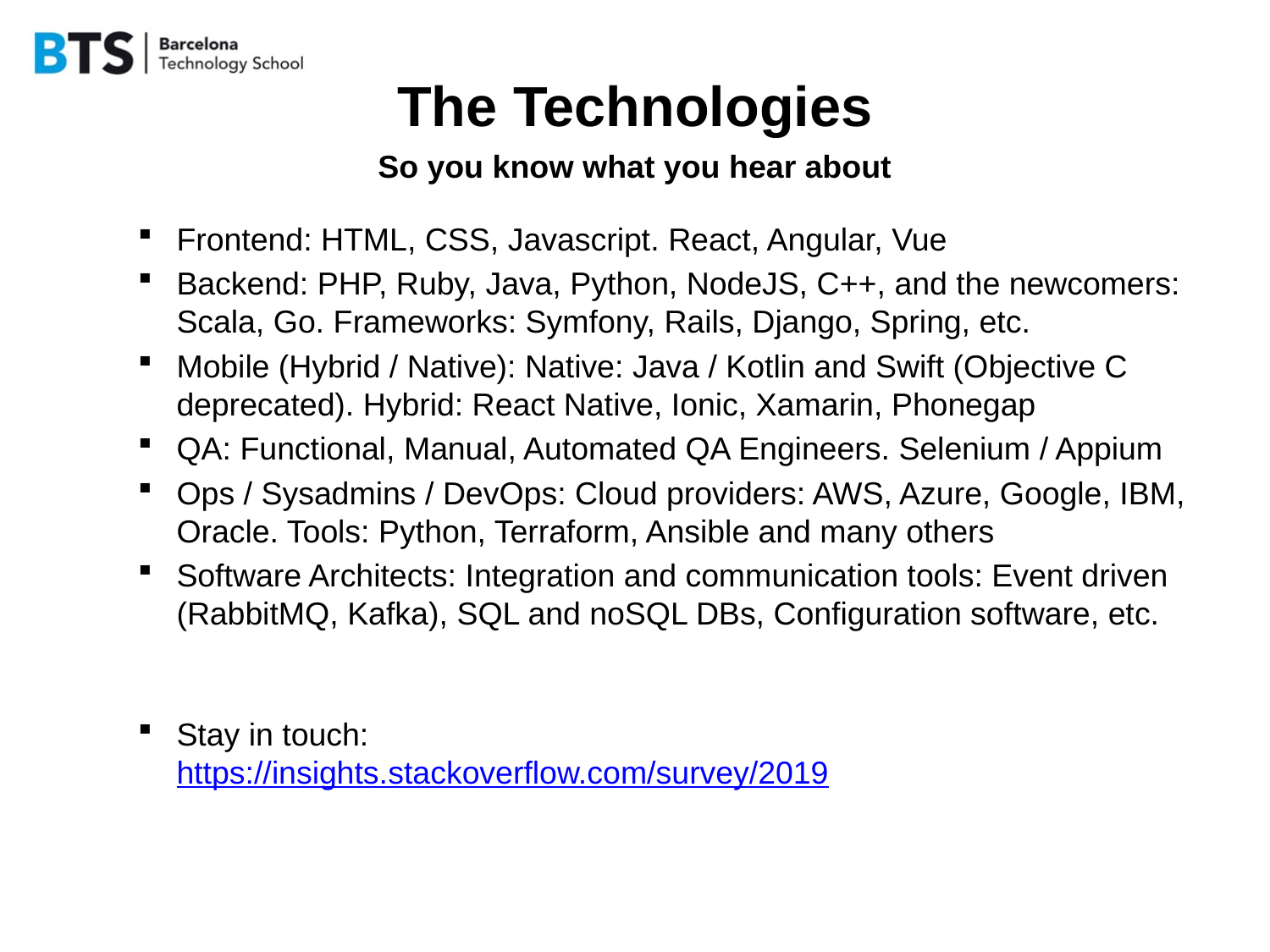

# The Technologies
So you know what you hear about
Frontend: HTML, CSS, Javascript. React, Angular, Vue
Backend: PHP, Ruby, Java, Python, NodeJS, C++, and the newcomers: Scala, Go. Frameworks: Symfony, Rails, Django, Spring, etc.
Mobile (Hybrid / Native): Native: Java / Kotlin and Swift (Objective C deprecated). Hybrid: React Native, Ionic, Xamarin, Phonegap
QA: Functional, Manual, Automated QA Engineers. Selenium / Appium
Ops / Sysadmins / DevOps: Cloud providers: AWS, Azure, Google, IBM, Oracle. Tools: Python, Terraform, Ansible and many others
Software Architects: Integration and communication tools: Event driven (RabbitMQ, Kafka), SQL and noSQL DBs, Configuration software, etc.
Stay in touch:
https://insights.stackoverflow.com/survey/2019